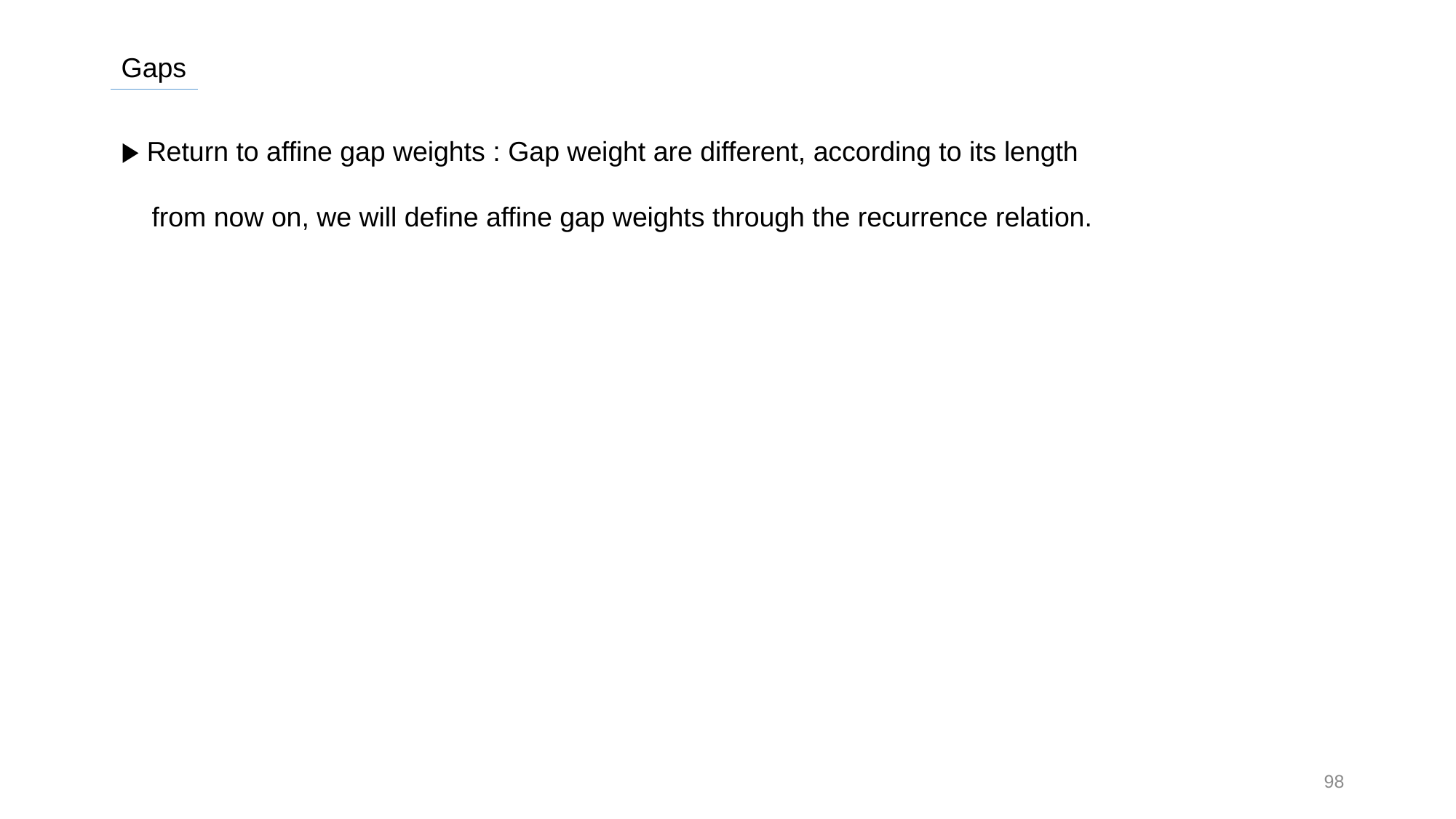

Gaps
▶ Return to affine gap weights : Gap weight are different, according to its length

    from now on, we will define affine gap weights through the recurrence relation.
98